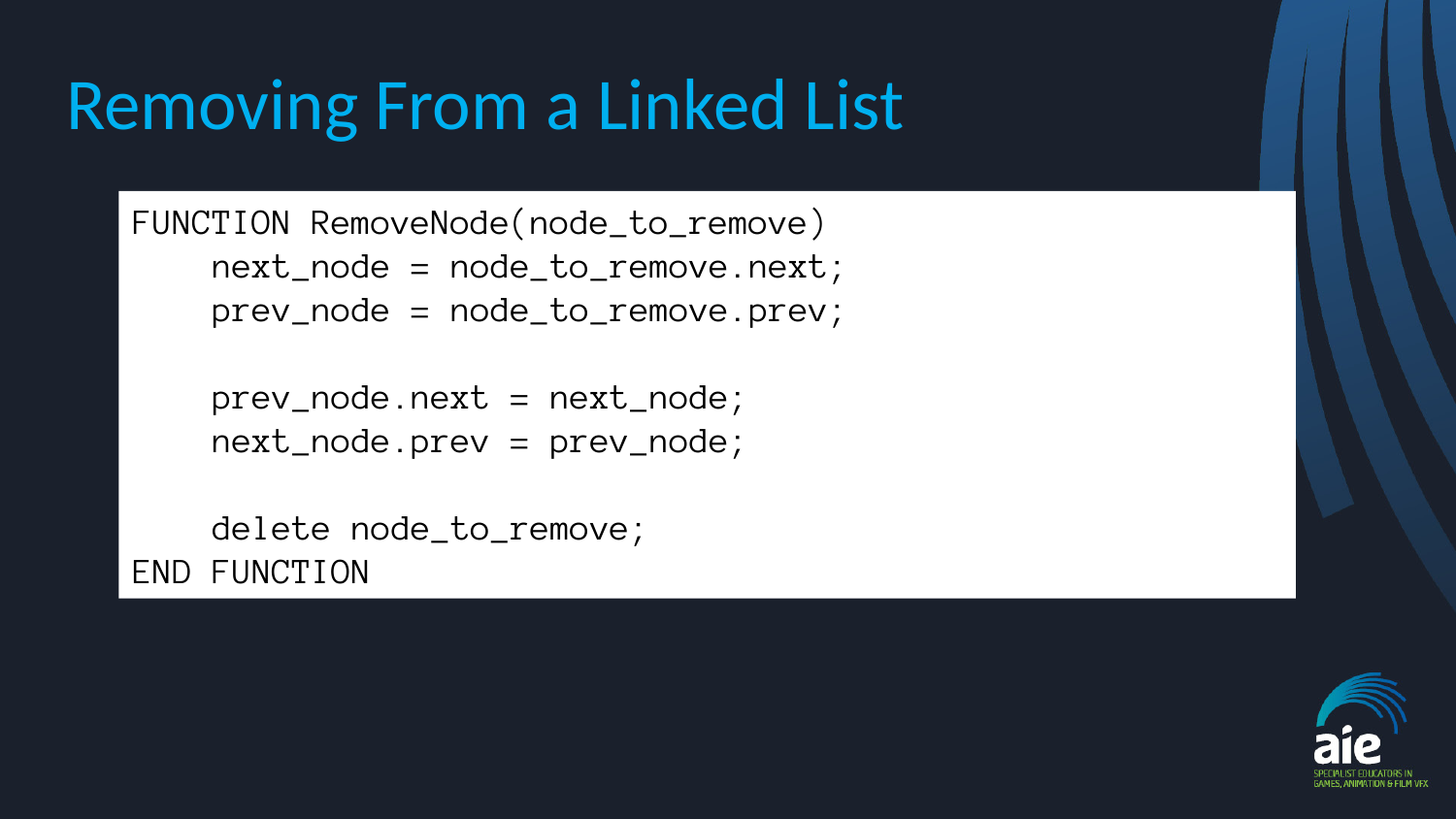

# Removing From a Linked List
FUNCTION RemoveNode(node_to_remove)
    next_node = node_to_remove.next;
    prev_node = node_to_remove.prev;

    prev_node.next = next_node;
    next_node.prev = prev_node;

    delete node_to_remove;
END FUNCTION